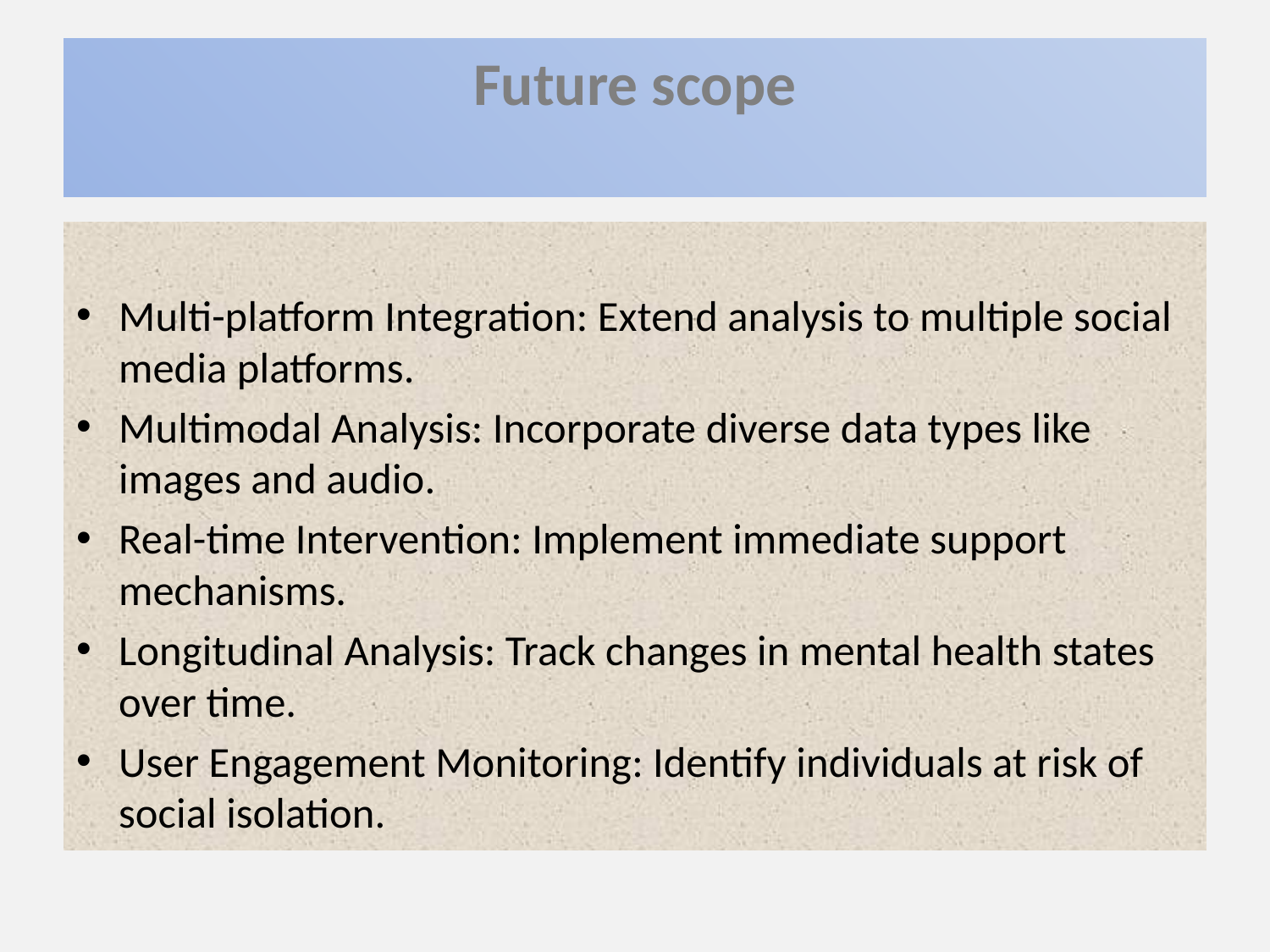

# Future scope

Multi-platform Integration: Extend analysis to multiple social media platforms.
Multimodal Analysis: Incorporate diverse data types like images and audio.
Real-time Intervention: Implement immediate support mechanisms.
Longitudinal Analysis: Track changes in mental health states over time.
User Engagement Monitoring: Identify individuals at risk of social isolation.